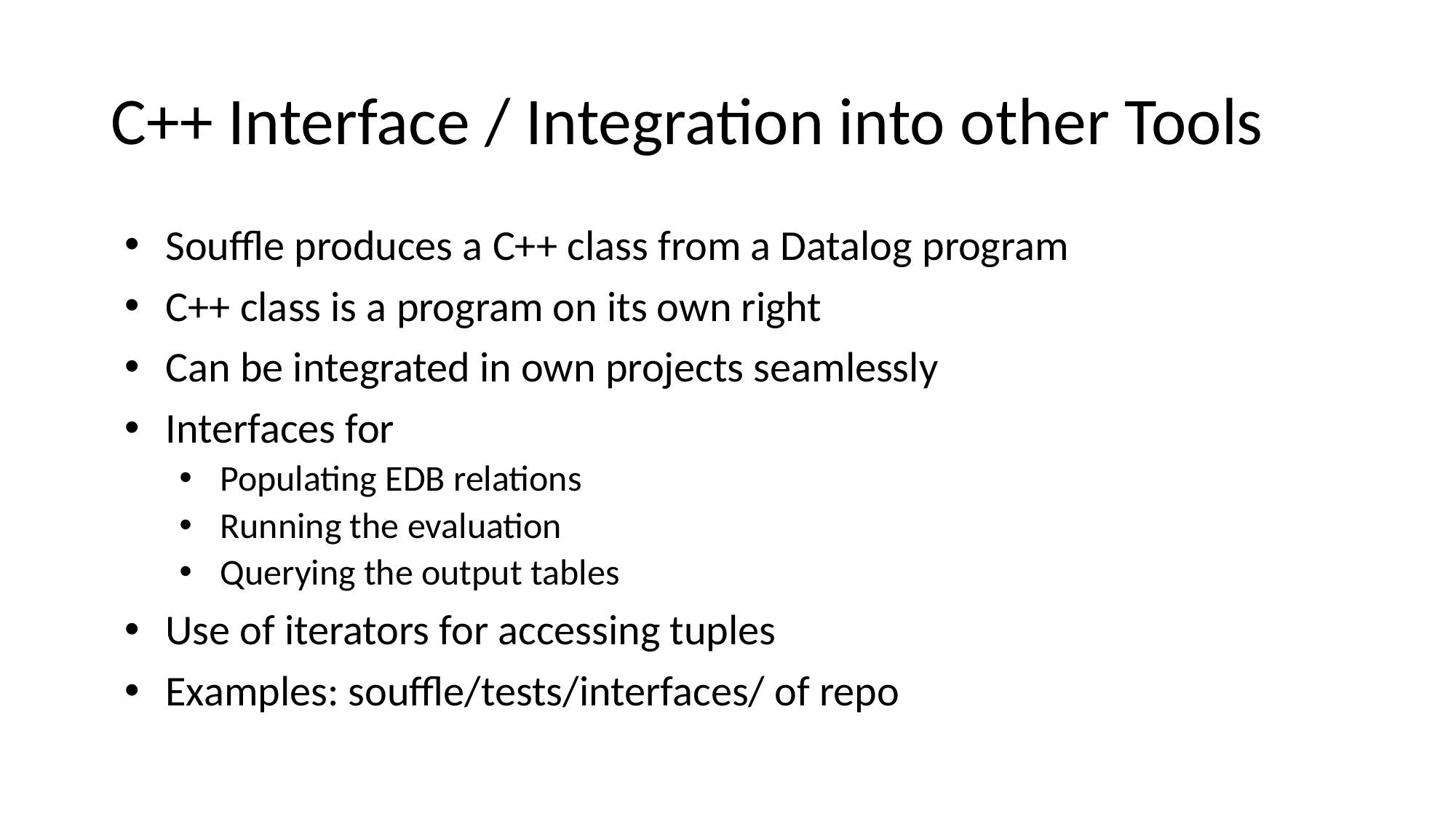

# C++ Interface / Integration into other Tools
Souffle produces a C++ class from a Datalog program
C++ class is a program on its own right
Can be integrated in own projects seamlessly
Interfaces for
Populating EDB relations
Running the evaluation
Querying the output tables
Use of iterators for accessing tuples
Examples: souffle/tests/interfaces/ of repo